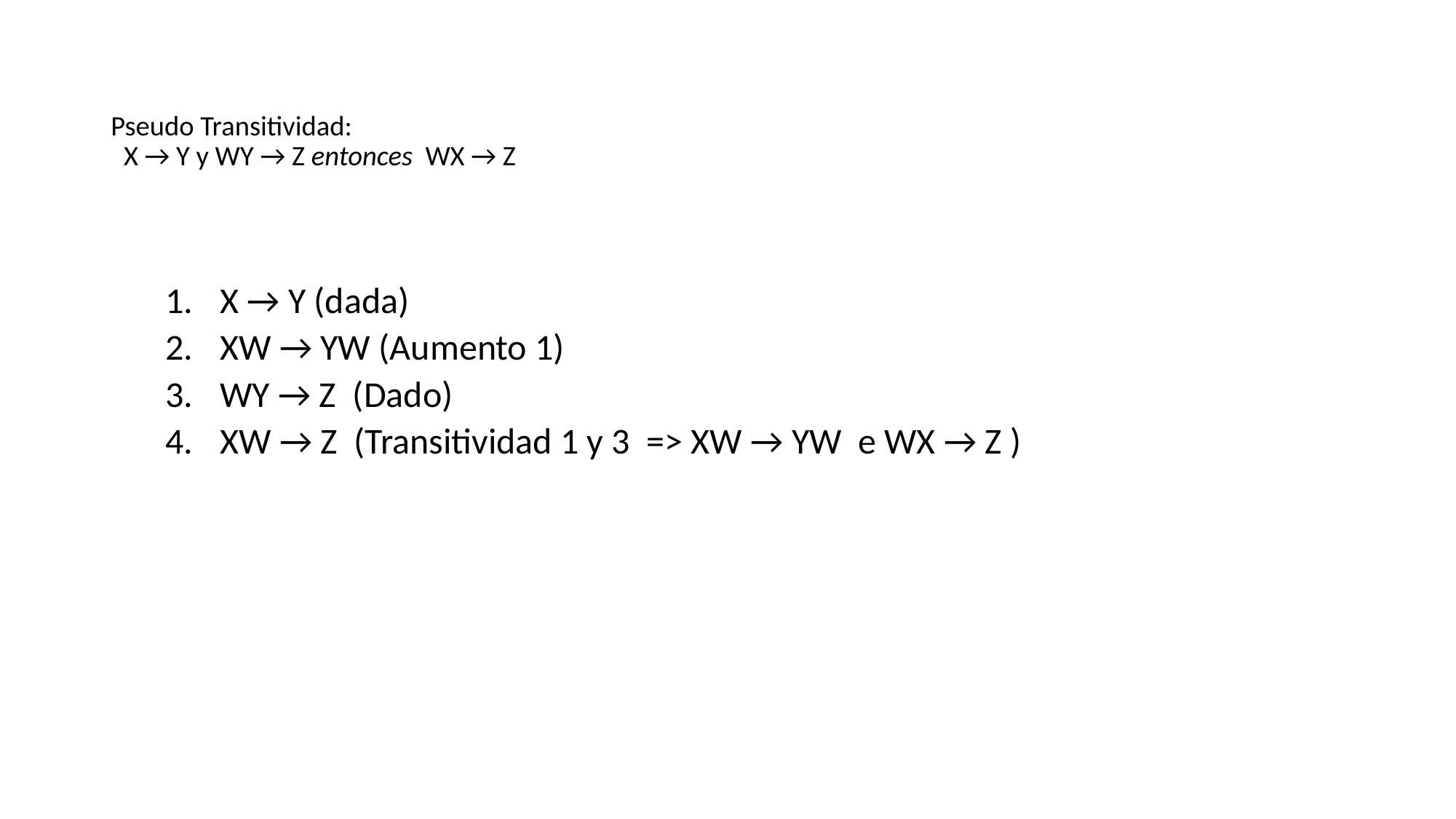

# Pseudo Transitividad: X → Y y WY → Z entonces  WX → Z

X → Y (dada)
XW → YW (Aumento 1)
WY → Z  (Dado)
XW → Z  (Transitividad 1 y 3  => XW → YW  e WX → Z )